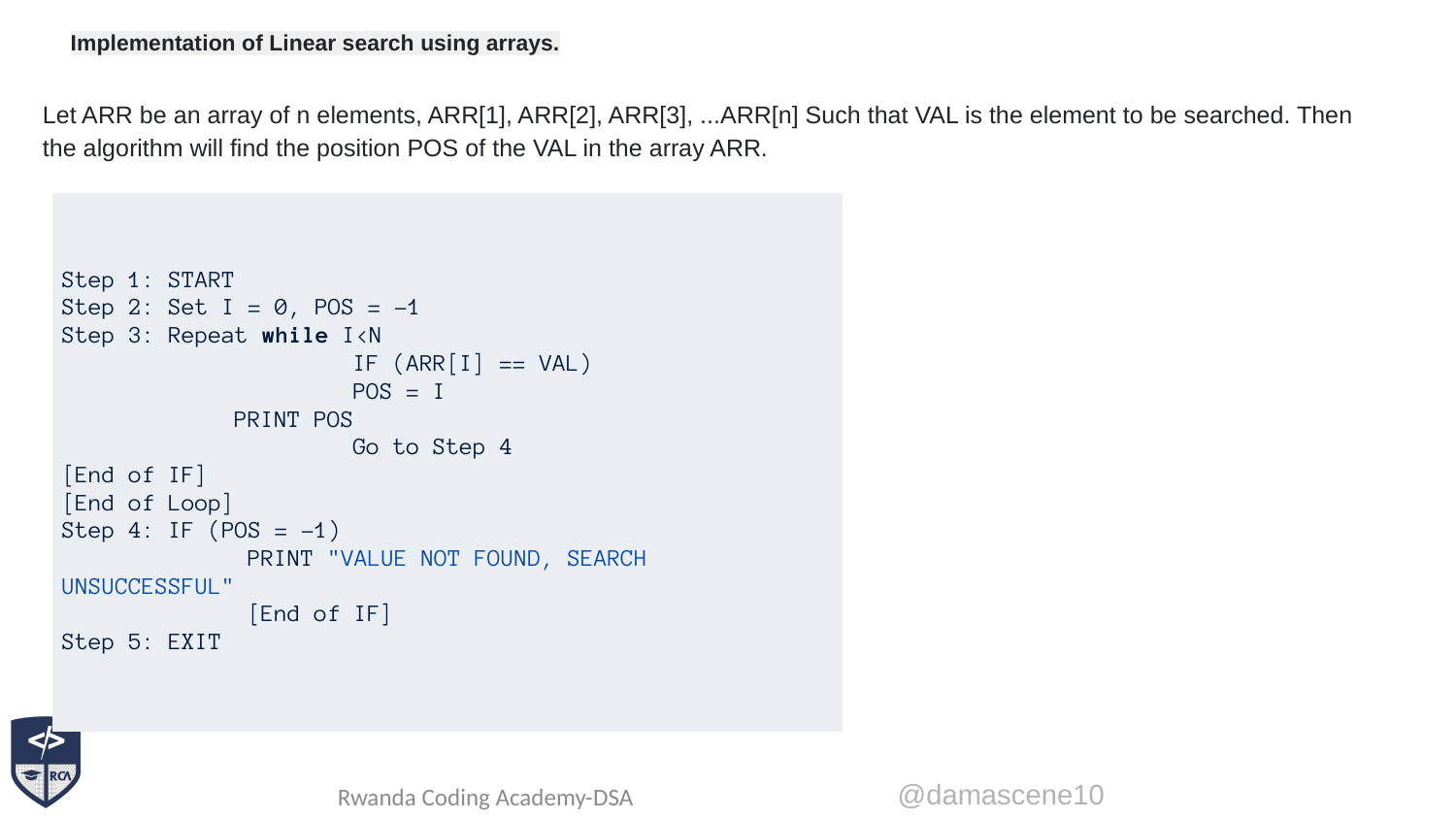

# Implementation of Linear search using arrays.
Let ARR be an array of n elements, ARR[1], ARR[2], ARR[3], ...ARR[n] Such that VAL is the element to be searched. Then the algorithm will find the position POS of the VAL in the array ARR.
|  |
| --- |
| Step 1: START Step 2: Set I = 0, POS = -1 Step 3: Repeat while I<N IF (ARR[I] == VAL) POS = I PRINT POS Go to Step 4 [End of IF] [End of Loop] Step 4: IF (POS = -1) PRINT "VALUE NOT FOUND, SEARCH UNSUCCESSFUL" [End of IF] Step 5: EXIT |